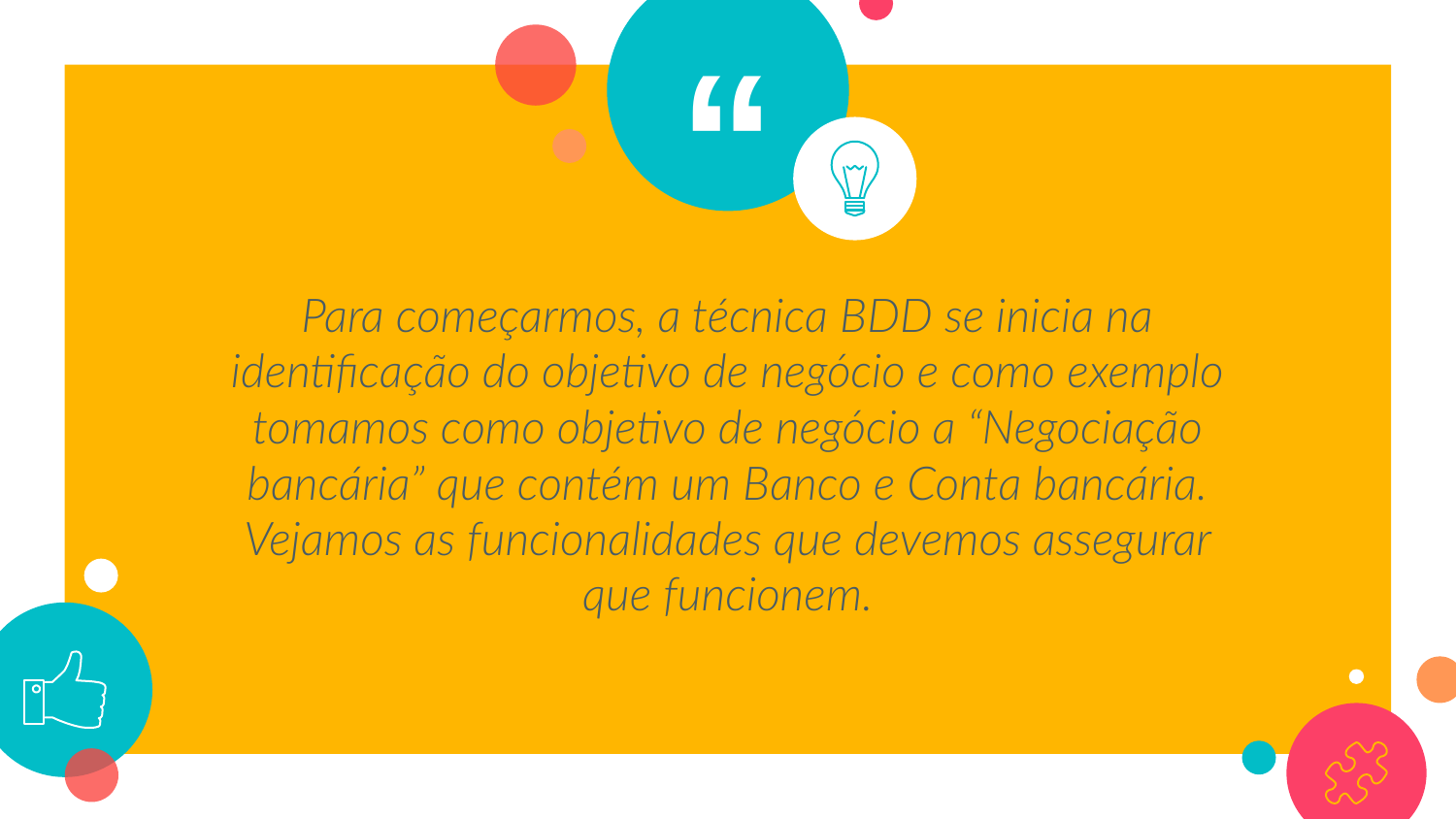

Para começarmos, a técnica BDD se inicia na identificação do objetivo de negócio e como exemplo tomamos como objetivo de negócio a “Negociação bancária” que contém um Banco e Conta bancária. Vejamos as funcionalidades que devemos assegurar que funcionem.